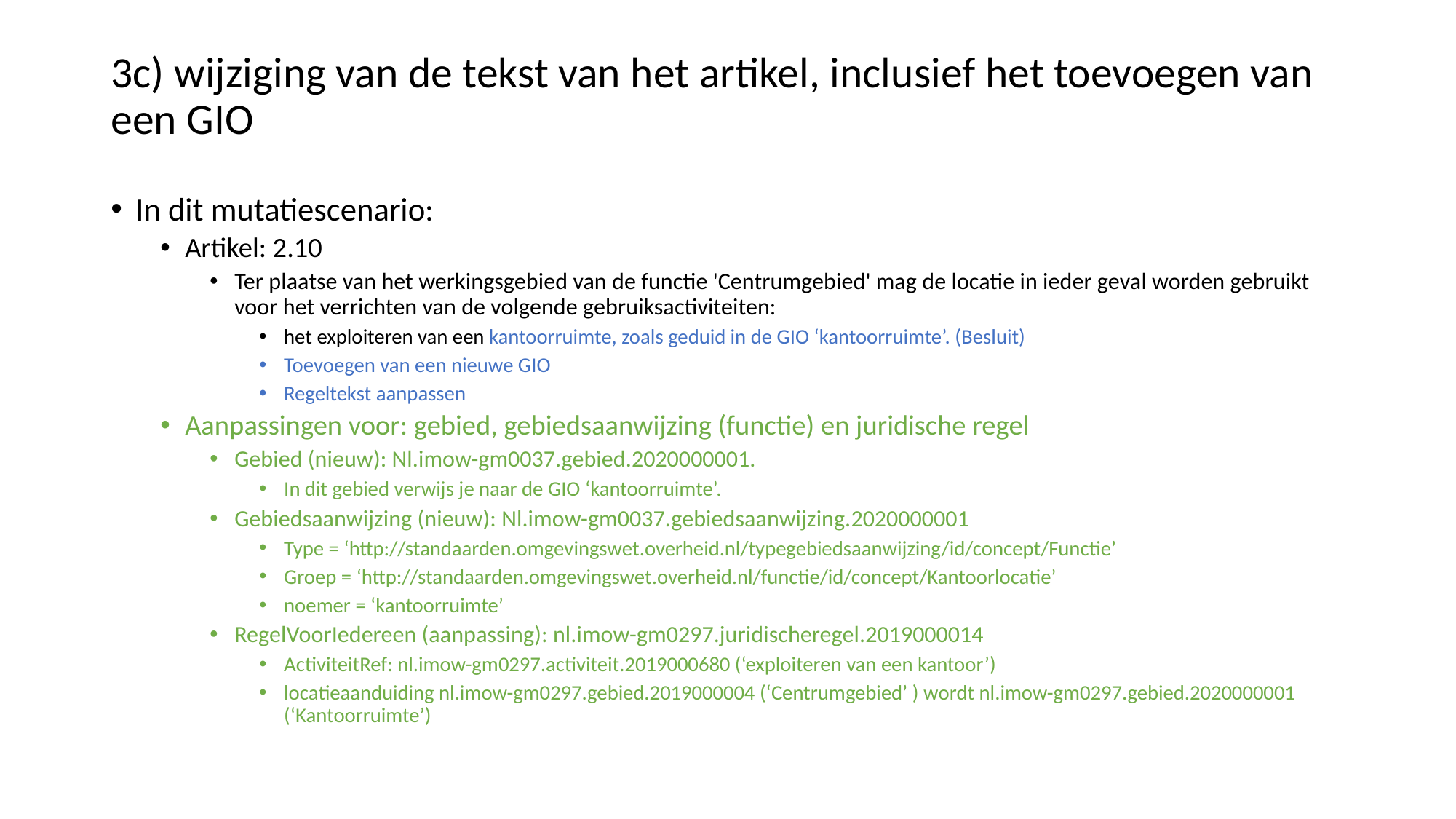

# 3c) wijziging van de tekst van het artikel, inclusief het toevoegen van een GIO
In dit mutatiescenario:
Artikel: 2.10
Ter plaatse van het werkingsgebied van de functie 'Centrumgebied' mag de locatie in ieder geval worden gebruikt voor het verrichten van de volgende gebruiksactiviteiten:
het exploiteren van een kantoorruimte, zoals geduid in de GIO ‘kantoorruimte’. (Besluit)
Toevoegen van een nieuwe GIO
Regeltekst aanpassen
Aanpassingen voor: gebied, gebiedsaanwijzing (functie) en juridische regel
Gebied (nieuw): Nl.imow-gm0037.gebied.2020000001.
In dit gebied verwijs je naar de GIO ‘kantoorruimte’.
Gebiedsaanwijzing (nieuw): Nl.imow-gm0037.gebiedsaanwijzing.2020000001
Type = ‘http://standaarden.omgevingswet.overheid.nl/typegebiedsaanwijzing/id/concept/Functie’
Groep = ‘http://standaarden.omgevingswet.overheid.nl/functie/id/concept/Kantoorlocatie’
noemer = ‘kantoorruimte’
RegelVoorIedereen (aanpassing): nl.imow-gm0297.juridischeregel.2019000014
ActiviteitRef: nl.imow-gm0297.activiteit.2019000680 (‘exploiteren van een kantoor’)
locatieaanduiding nl.imow-gm0297.gebied.2019000004 (‘Centrumgebied’ ) wordt nl.imow-gm0297.gebied.2020000001 (‘Kantoorruimte’)